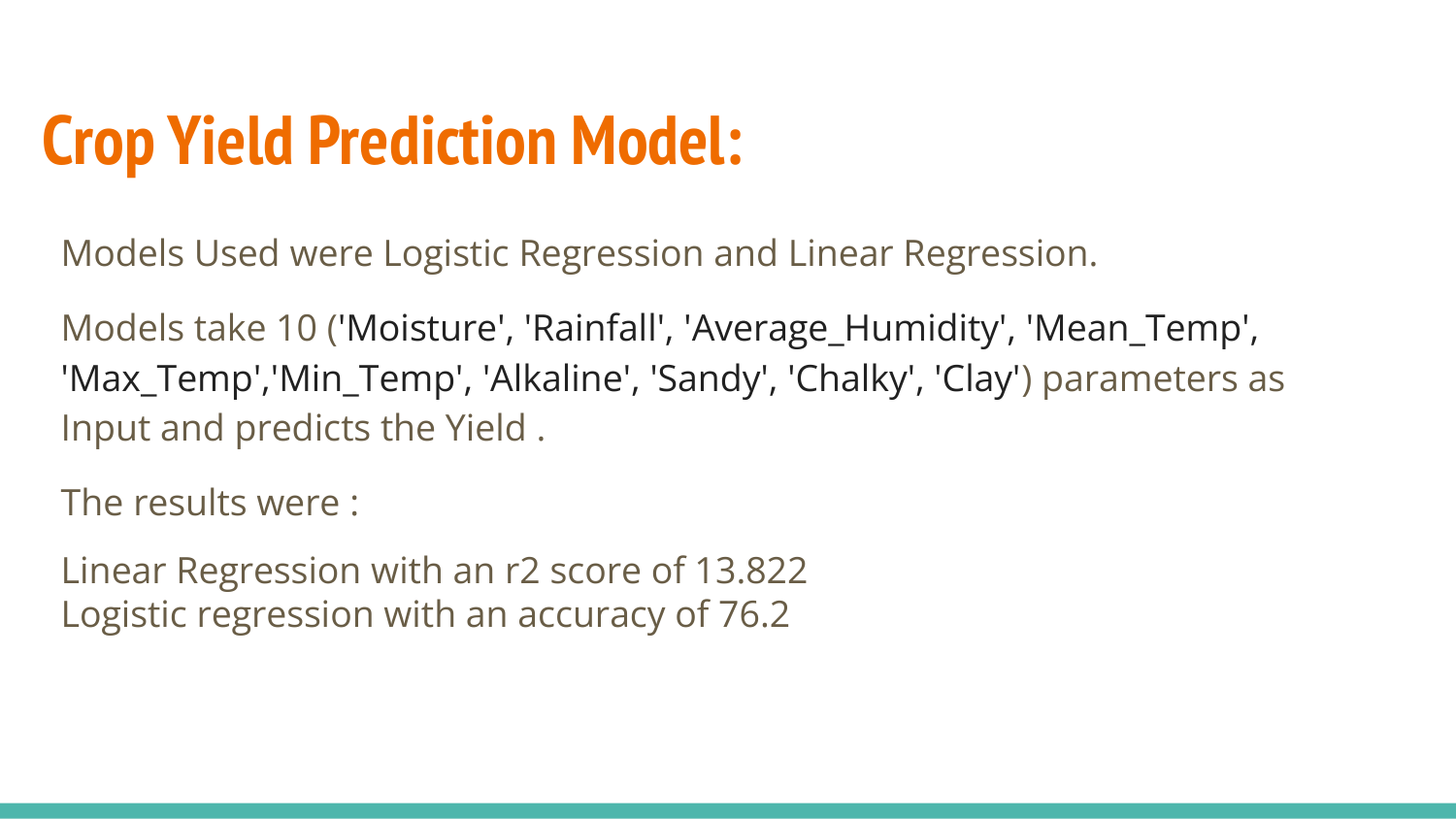

# Crop Yield Prediction Model:
Models Used were Logistic Regression and Linear Regression.
Models take 10 ('Moisture', 'Rainfall', 'Average_Humidity', 'Mean_Temp', 'Max_Temp','Min_Temp', 'Alkaline', 'Sandy', 'Chalky', 'Clay') parameters as Input and predicts the Yield .
The results were :
Linear Regression with an r2 score of 13.822
Logistic regression with an accuracy of 76.2